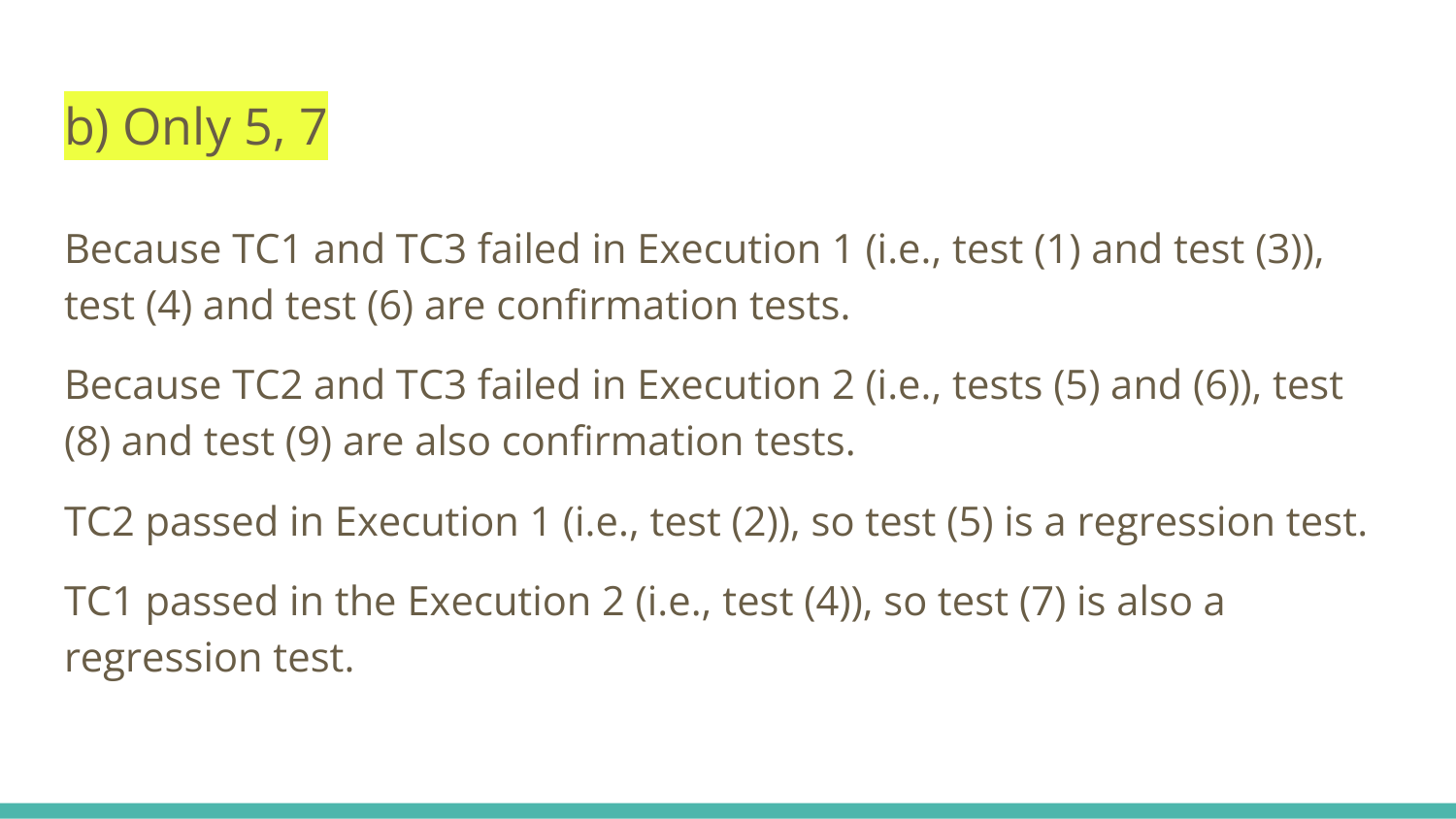

# b) Only 5, 7
Because TC1 and TC3 failed in Execution 1 (i.e., test (1) and test (3)), test (4) and test (6) are confirmation tests.
Because TC2 and TC3 failed in Execution 2 (i.e., tests (5) and (6)), test (8) and test (9) are also confirmation tests.
TC2 passed in Execution 1 (i.e., test (2)), so test (5) is a regression test.
TC1 passed in the Execution 2 (i.e., test (4)), so test (7) is also a regression test.